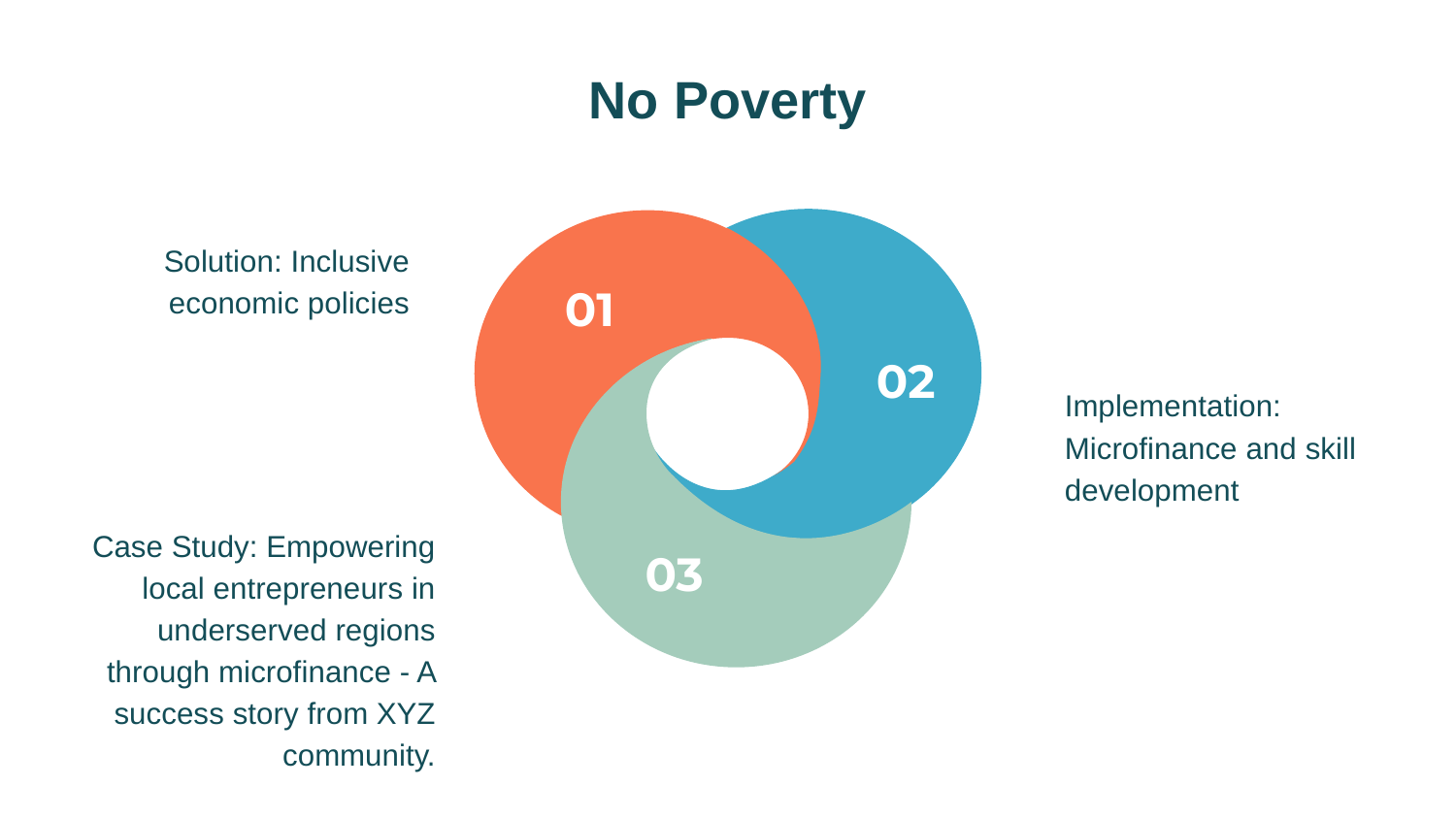

# No Poverty
Solution: Inclusive economic policies
Implementation: Microfinance and skill development
Case Study: Empowering local entrepreneurs in underserved regions through microfinance - A success story from XYZ community.